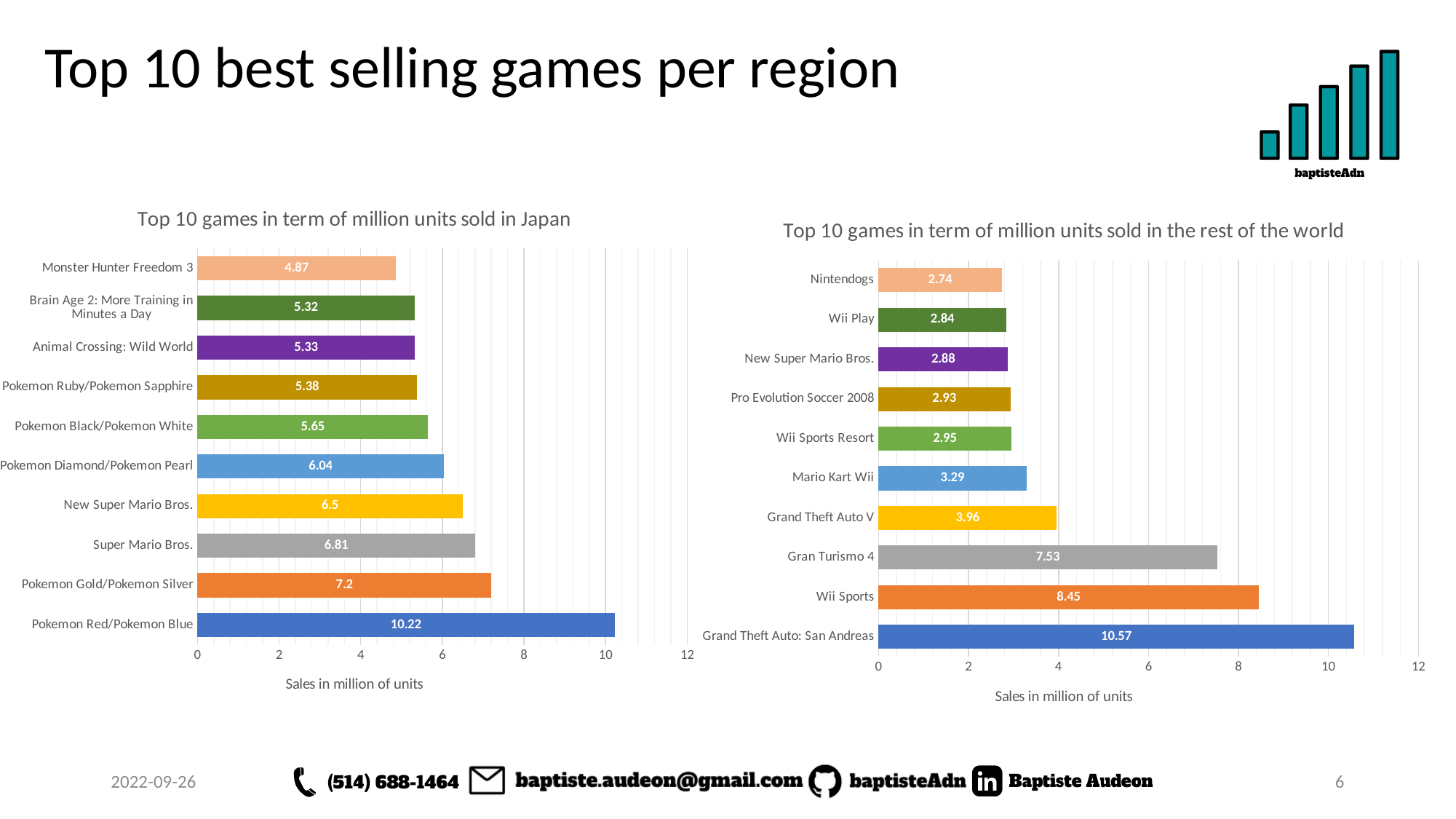

# Top 10 best selling games per region

### Chart: Top 10 games in term of million units sold in Japan

| Category | JP_Sales |
|---|---|
| Pokemon Red/Pokemon Blue | 10.22 |
| Pokemon Gold/Pokemon Silver | 7.2 |
| Super Mario Bros. | 6.81 |
| New Super Mario Bros. | 6.5 |
| Pokemon Diamond/Pokemon Pearl | 6.04 |
| Pokemon Black/Pokemon White | 5.65 |
| Pokemon Ruby/Pokemon Sapphire | 5.38 |
| Animal Crossing: Wild World | 5.33 |
| Brain Age 2: More Training in Minutes a Day | 5.32 |
| Monster Hunter Freedom 3 | 4.87 |

### Chart: Top 10 games in term of million units sold in the rest of the world

| Category | Other_Sales |
|---|---|
| Grand Theft Auto: San Andreas | 10.57 |
| Wii Sports | 8.45 |
| Gran Turismo 4 | 7.53 |
| Grand Theft Auto V | 3.96 |
| Mario Kart Wii | 3.29 |
| Wii Sports Resort | 2.95 |
| Pro Evolution Soccer 2008 | 2.93 |
| New Super Mario Bros. | 2.88 |
| Wii Play | 2.84 |
| Nintendogs | 2.74 |
2022-09-26
6